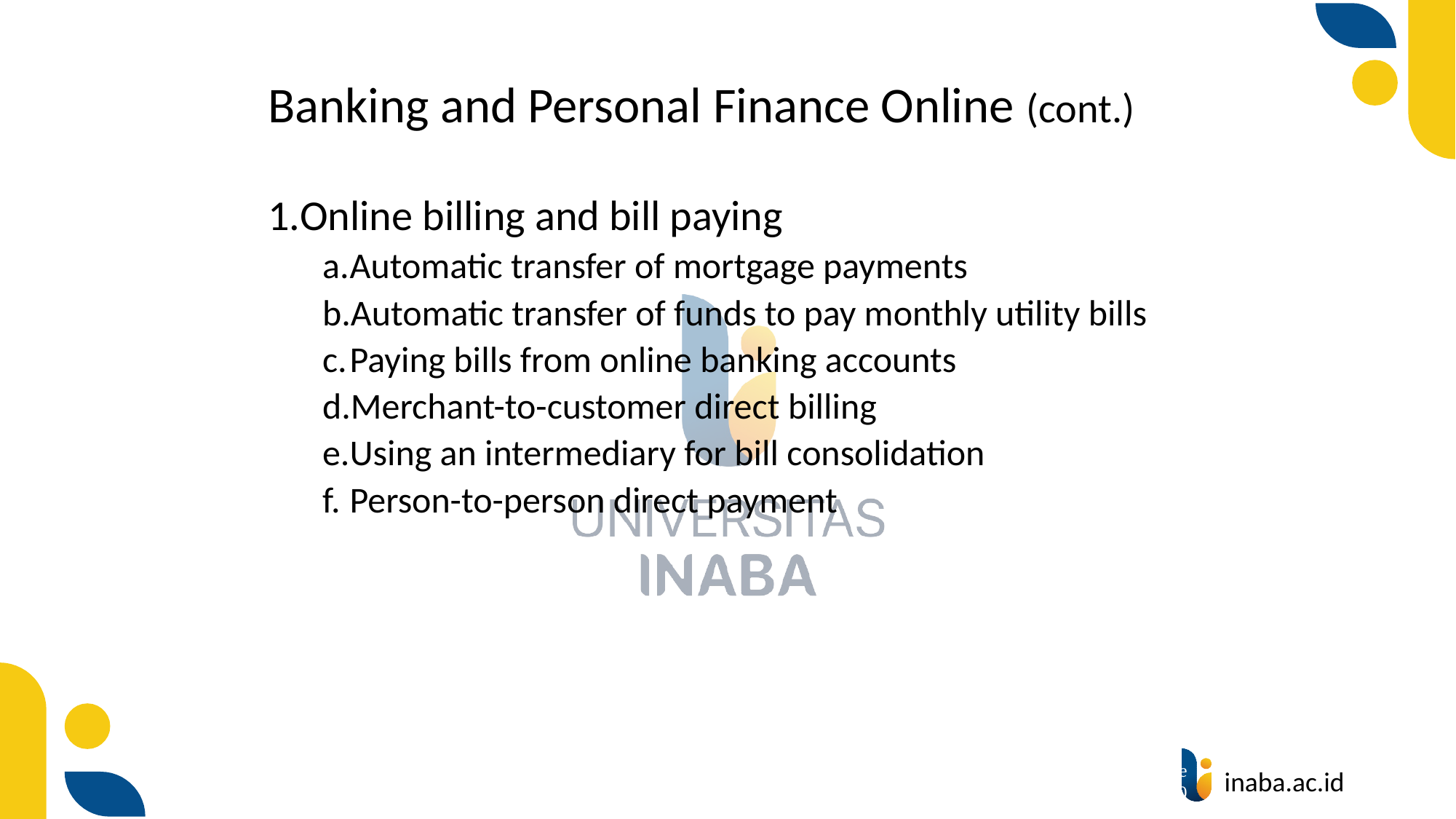

# Banking and Personal Finance Online (cont.)
Online billing and bill paying
Automatic transfer of mortgage payments
Automatic transfer of funds to pay monthly utility bills
Paying bills from online banking accounts
Merchant-to-customer direct billing
Using an intermediary for bill consolidation
Person-to-person direct payment
74
© Prentice Hall 2020